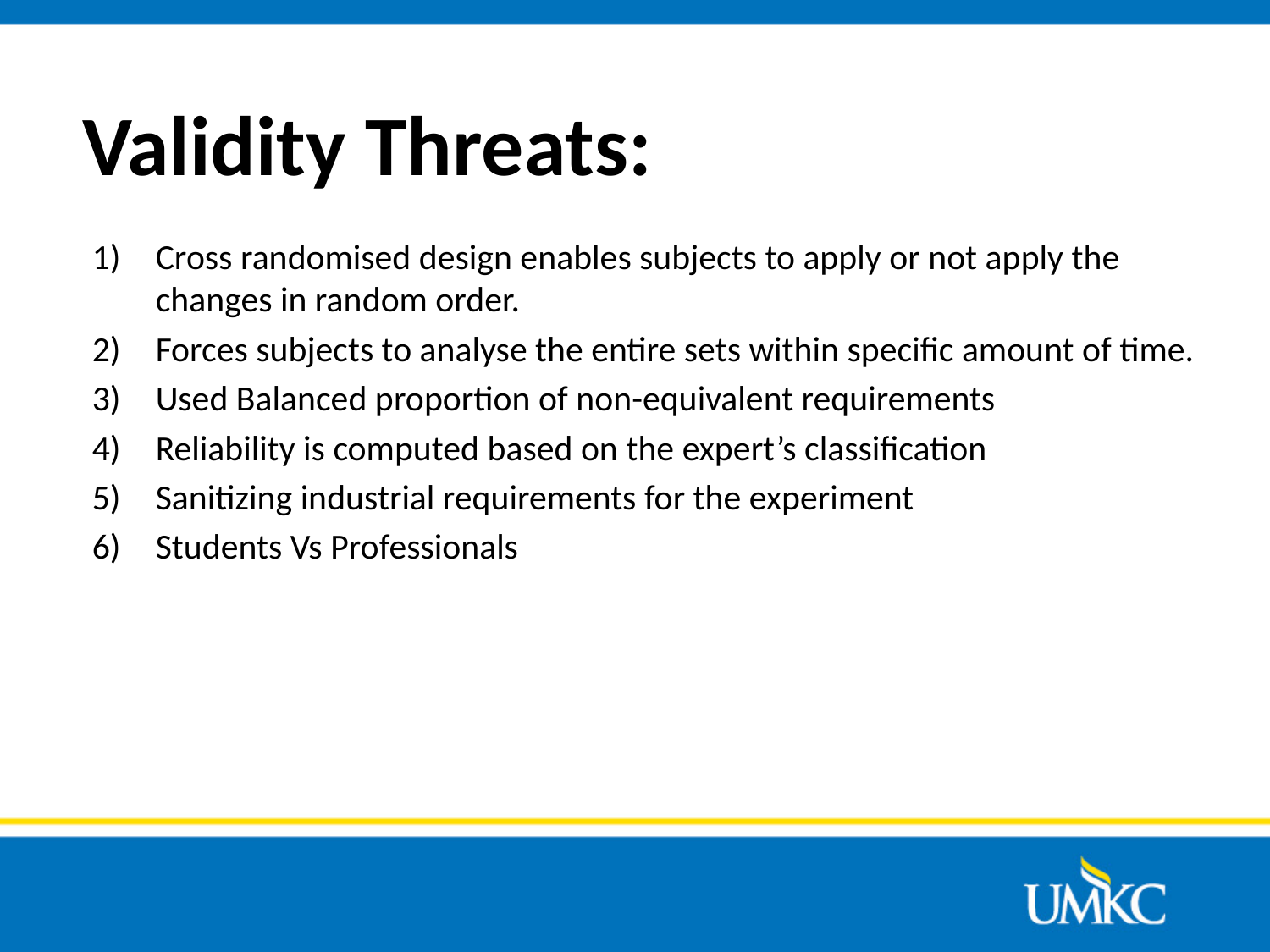

# Validity Threats:
Cross randomised design enables subjects to apply or not apply the changes in random order.
Forces subjects to analyse the entire sets within specific amount of time.
Used Balanced proportion of non-equivalent requirements
Reliability is computed based on the expert’s classification
Sanitizing industrial requirements for the experiment
Students Vs Professionals